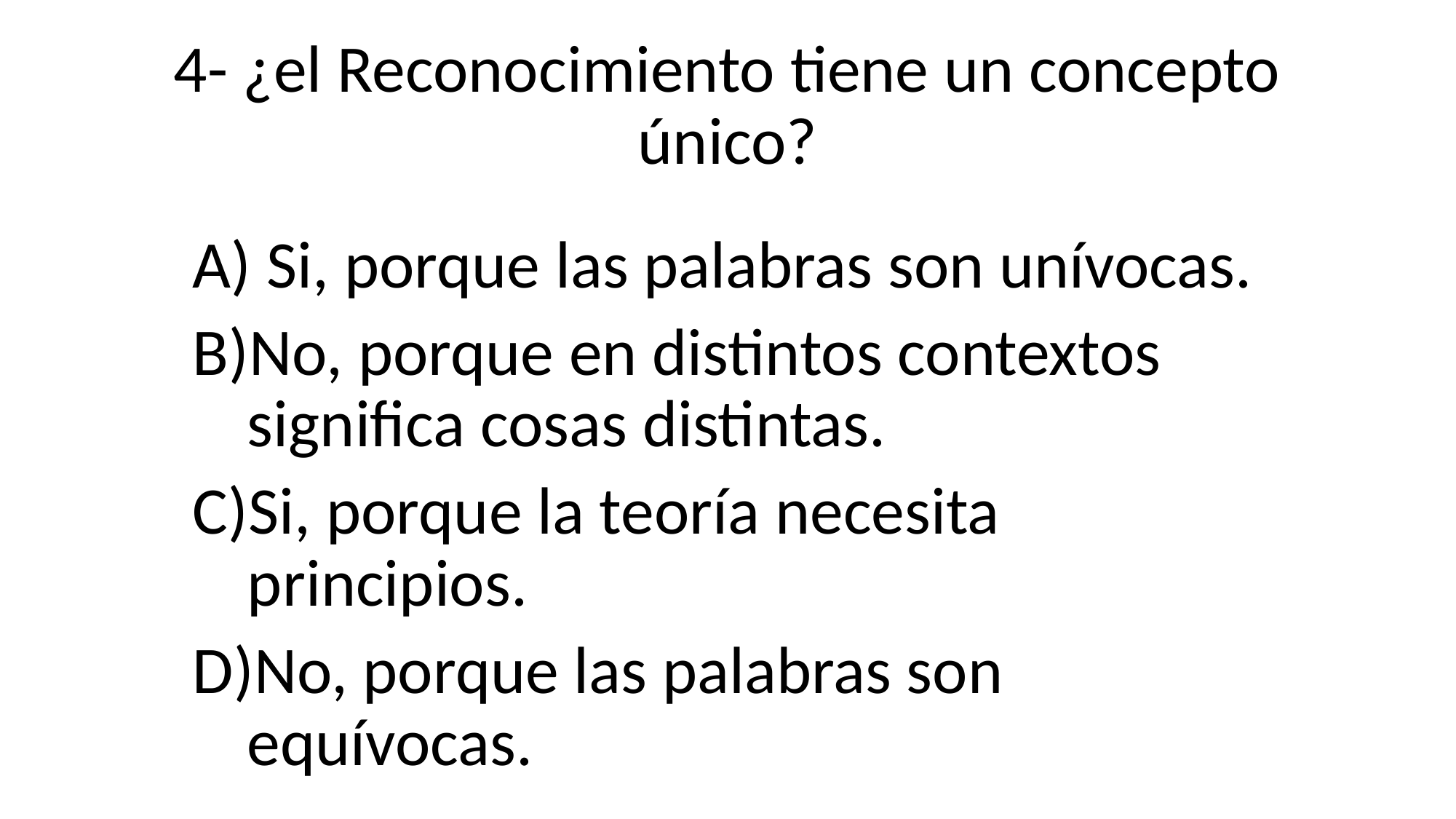

# 4- ¿el Reconocimiento tiene un concepto único?
 Si, porque las palabras son unívocas.
No, porque en distintos contextos significa cosas distintas.
Si, porque la teoría necesita principios.
No, porque las palabras son equívocas.